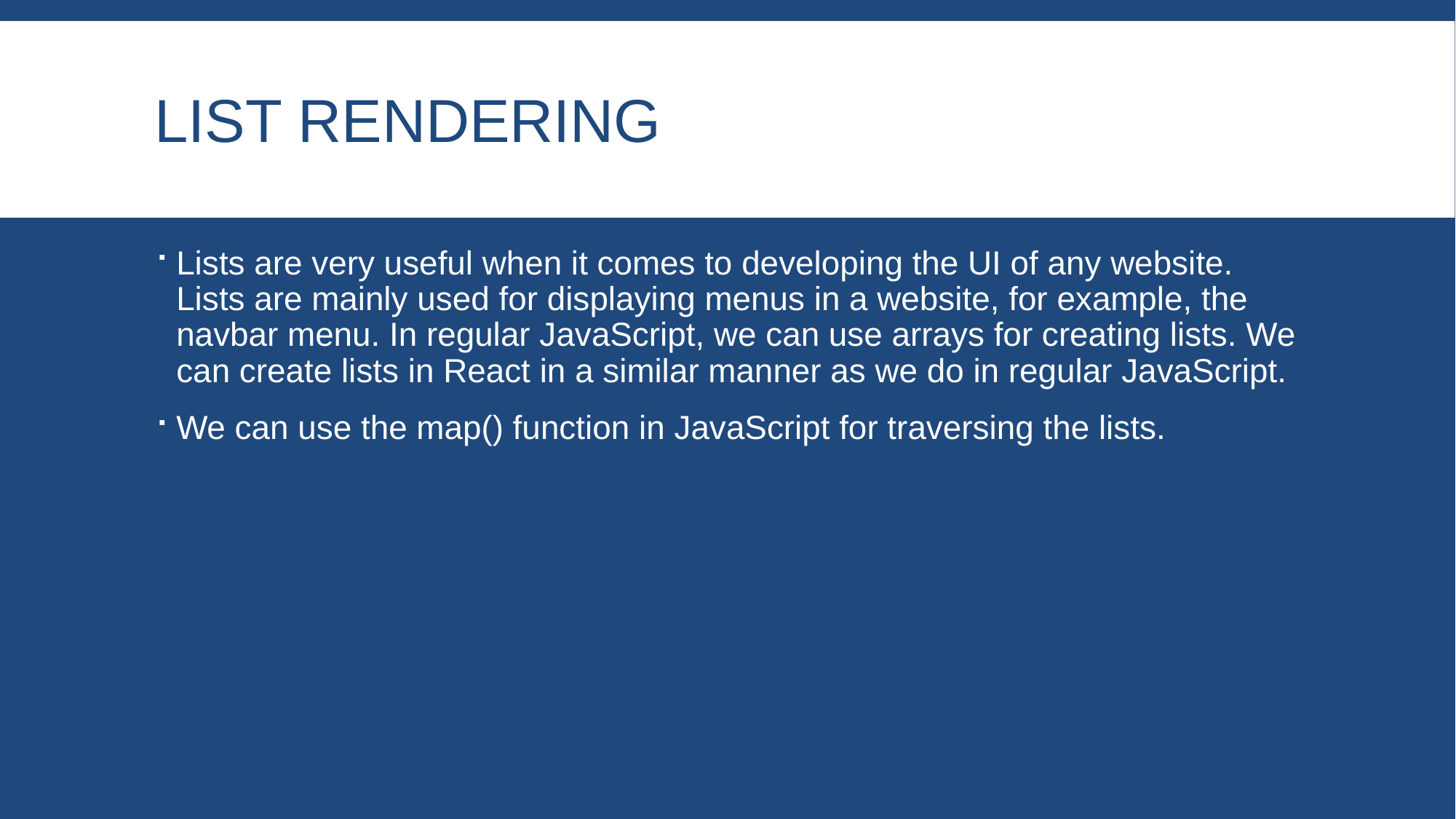

# LIST RENDERING
Lists are very useful when it comes to developing the UI of any website. Lists are mainly used for displaying menus in a website, for example, the navbar menu. In regular JavaScript, we can use arrays for creating lists. We can create lists in React in a similar manner as we do in regular JavaScript.
We can use the map() function in JavaScript for traversing the lists.